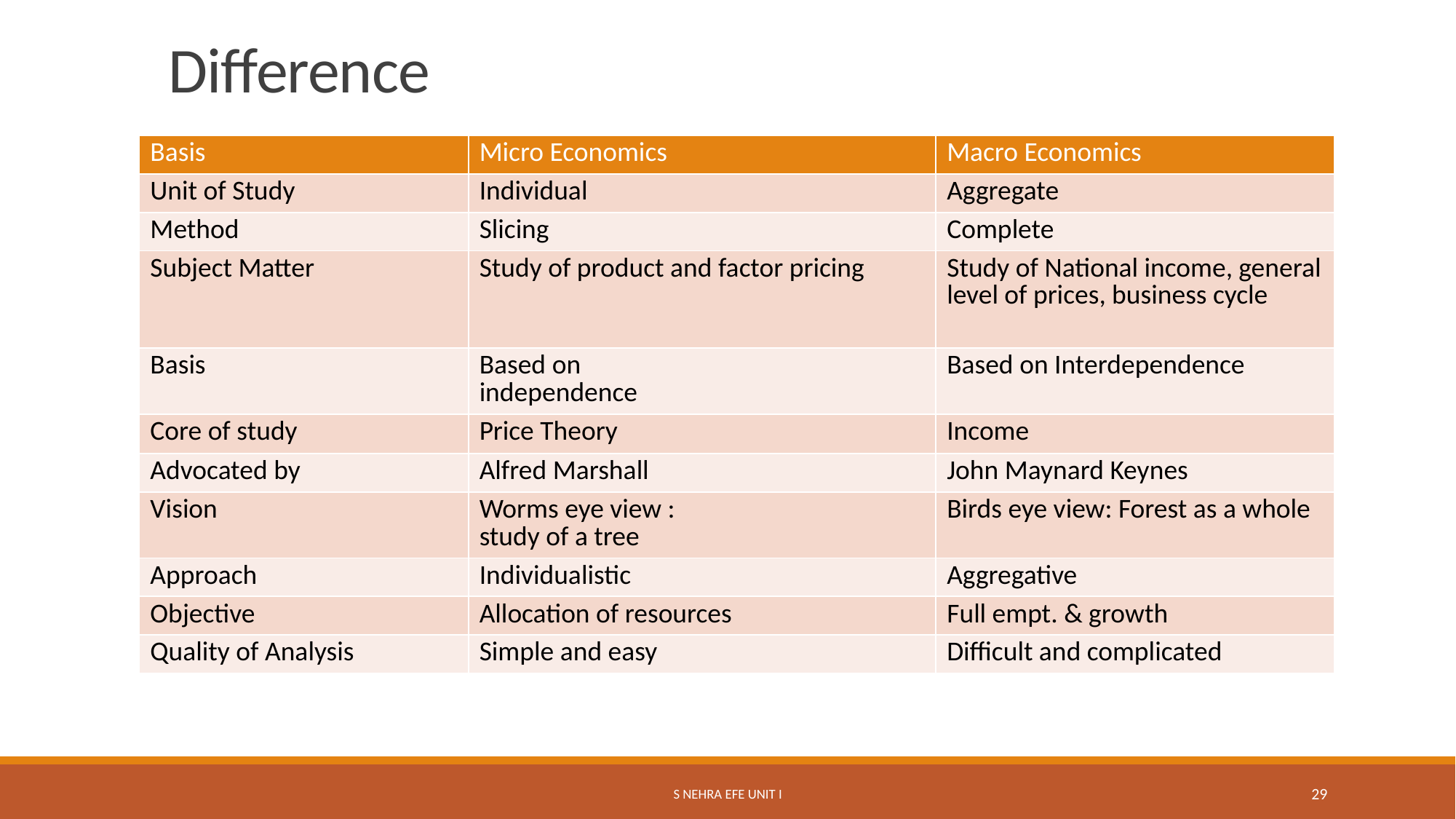

# Difference
| Basis | Micro Economics | Macro Economics |
| --- | --- | --- |
| Unit of Study | Individual | Aggregate |
| Method | Slicing | Complete |
| Subject Matter | Study of product and factor pricing | Study of National income, general level of prices, business cycle |
| Basis | Based on independence | Based on Interdependence |
| Core of study | Price Theory | Income |
| Advocated by | Alfred Marshall | John Maynard Keynes |
| Vision | Worms eye view : study of a tree | Birds eye view: Forest as a whole |
| Approach | Individualistic | Aggregative |
| Objective | Allocation of resources | Full empt. & growth |
| Quality of Analysis | Simple and easy | Difficult and complicated |
S Nehra EFE Unit I
29